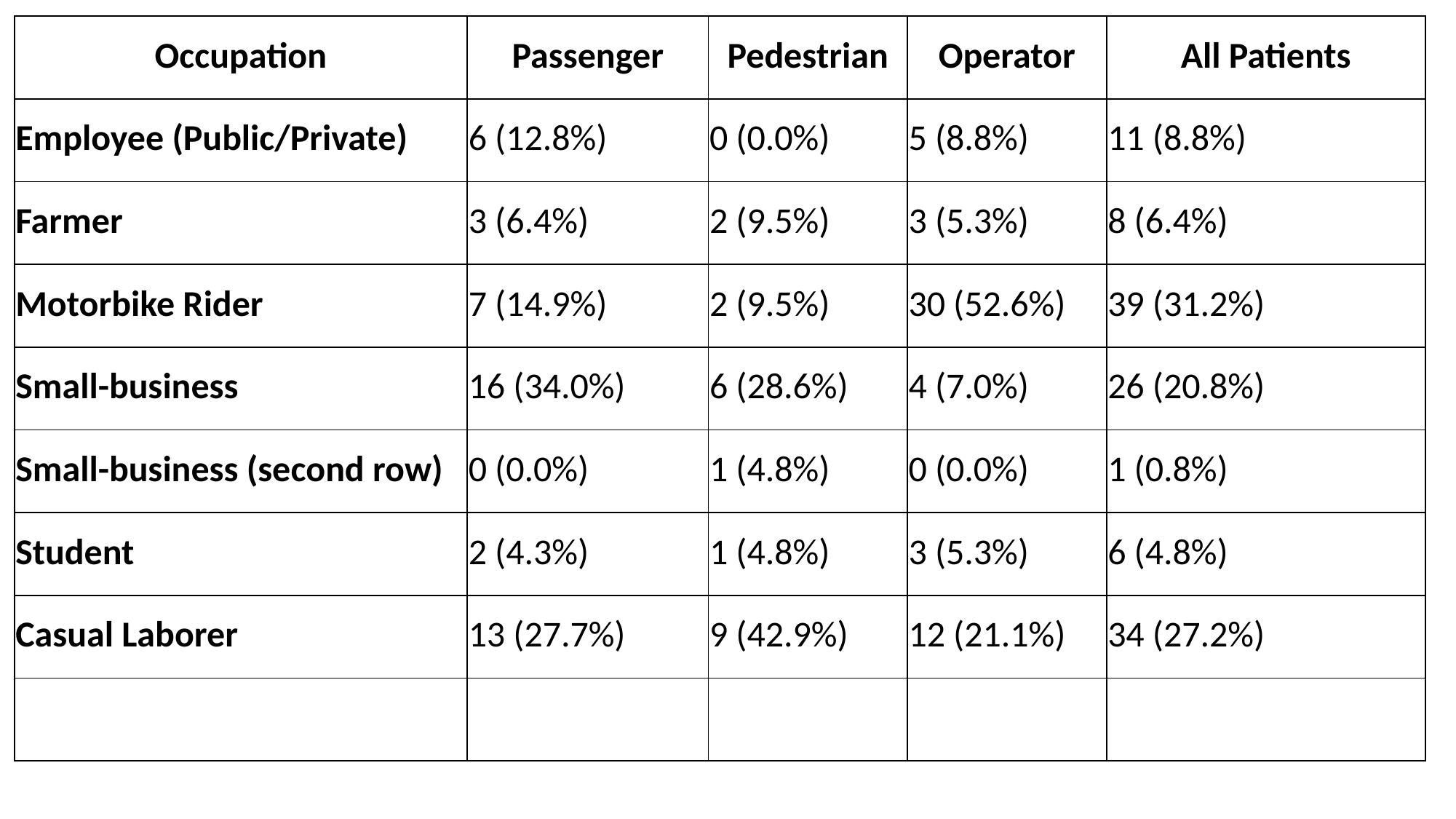

| Occupation | Passenger | Pedestrian | Operator | All Patients |
| --- | --- | --- | --- | --- |
| Employee (Public/Private) | 6 (12.8%) | 0 (0.0%) | 5 (8.8%) | 11 (8.8%) |
| Farmer | 3 (6.4%) | 2 (9.5%) | 3 (5.3%) | 8 (6.4%) |
| Motorbike Rider | 7 (14.9%) | 2 (9.5%) | 30 (52.6%) | 39 (31.2%) |
| Small-business | 16 (34.0%) | 6 (28.6%) | 4 (7.0%) | 26 (20.8%) |
| Small-business (second row) | 0 (0.0%) | 1 (4.8%) | 0 (0.0%) | 1 (0.8%) |
| Student | 2 (4.3%) | 1 (4.8%) | 3 (5.3%) | 6 (4.8%) |
| Casual Laborer | 13 (27.7%) | 9 (42.9%) | 12 (21.1%) | 34 (27.2%) |
|  |  |  |  |  |